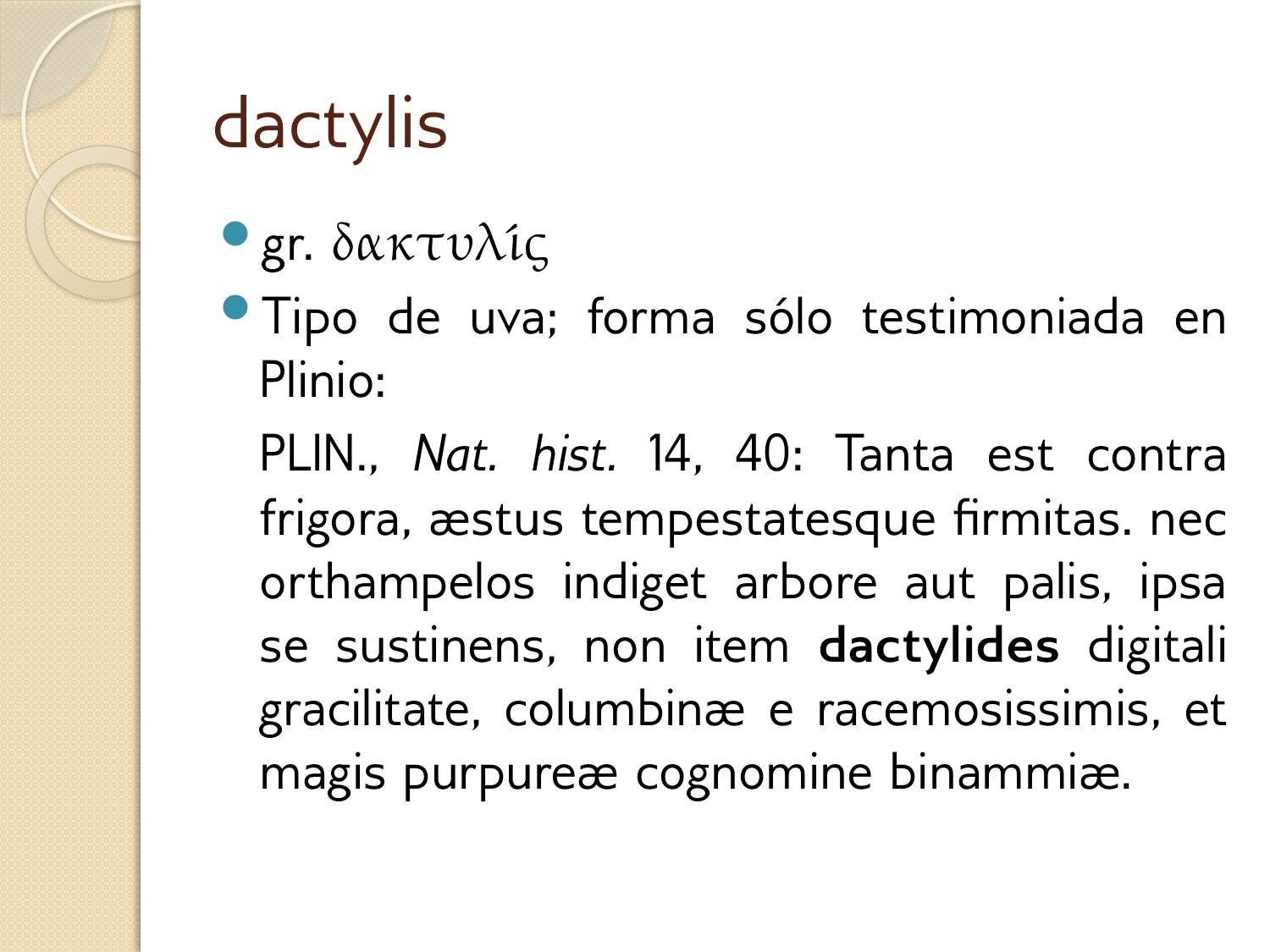

# dactylis
gr. δακτυλίς
Tipo de uva; forma sólo testimoniada en Plinio:
	Plin., Nat. hist. 14, 40: Tanta est contra frigora, aestus tempestatesque firmitas. nec orthampelos indiget arbore aut palis, ipsa se sustinens, non item dactylides digitali gracilitate, columbinae e racemosissimis, et magis purpureae cognomine binammiae.